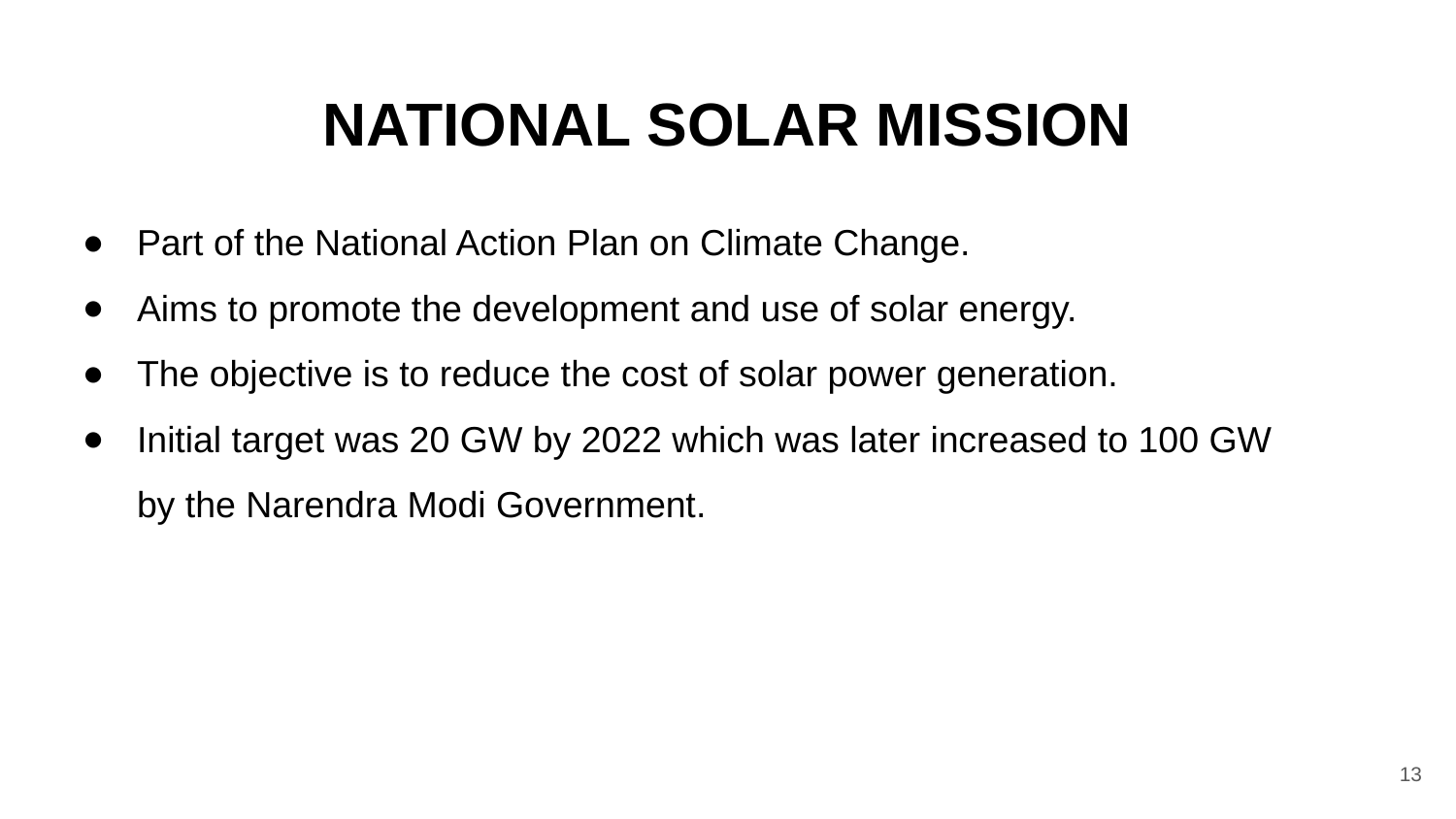

# NATIONAL SOLAR MISSION
Part of the National Action Plan on Climate Change.
Aims to promote the development and use of solar energy.
The objective is to reduce the cost of solar power generation.
Initial target was 20 GW by 2022 which was later increased to 100 GW by the Narendra Modi Government.

13